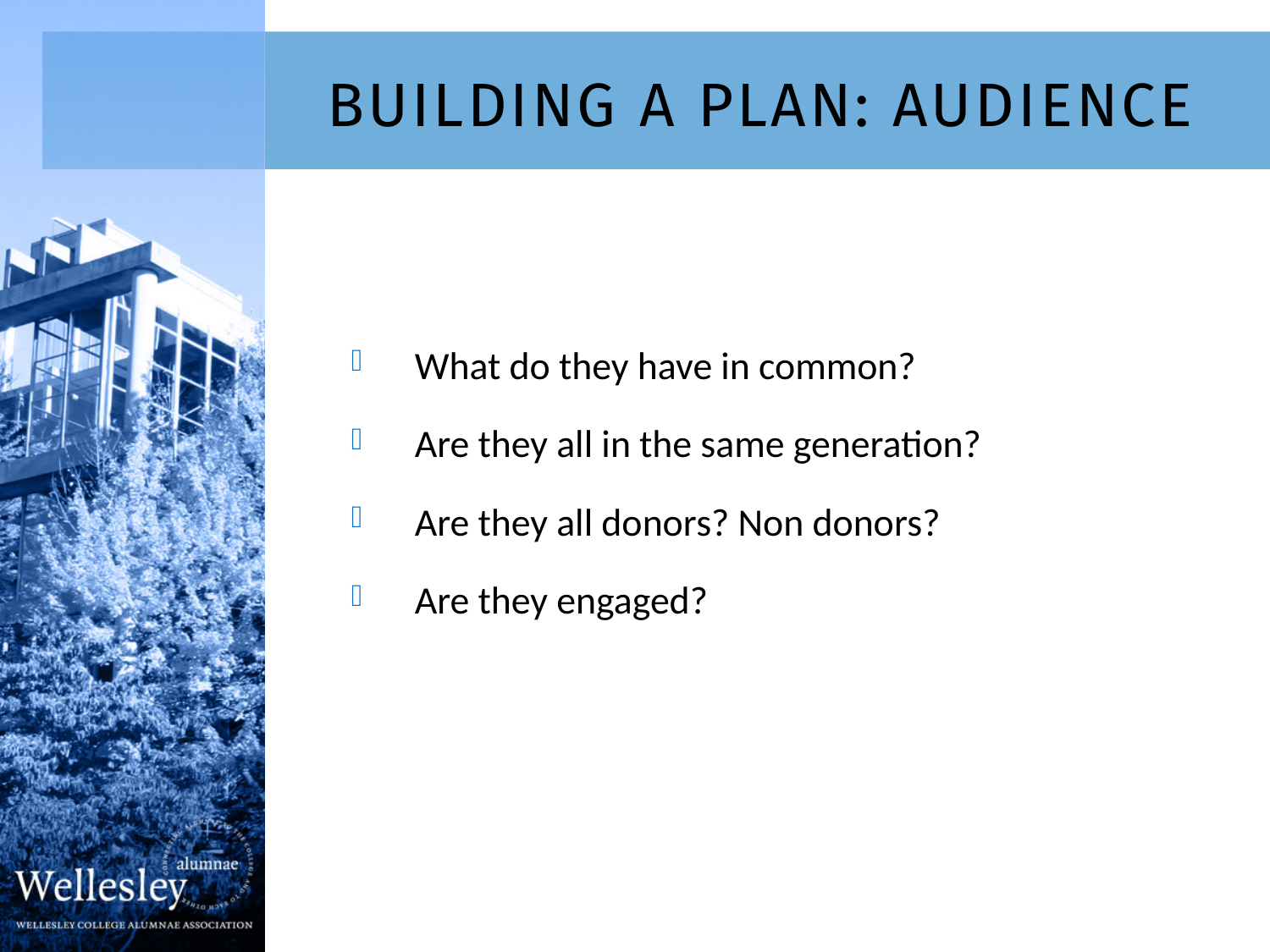

# Building a Plan: Audience
What do they have in common?
Are they all in the same generation?
Are they all donors? Non donors?
Are they engaged?